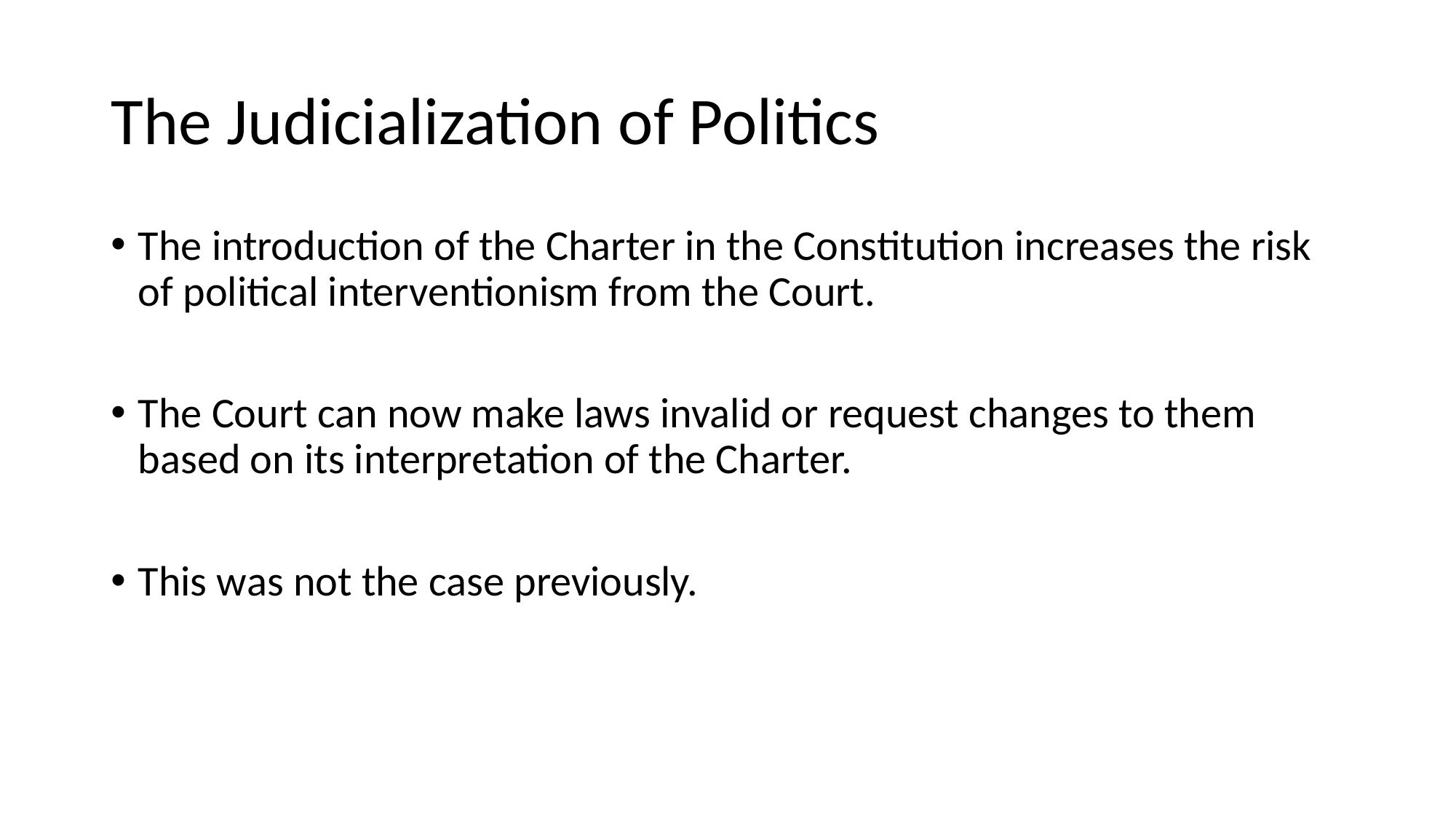

# The Judicialization of Politics
The introduction of the Charter in the Constitution increases the risk of political interventionism from the Court.

The Court can now make laws invalid or request changes to them based on its interpretation of the Charter.

This was not the case previously.